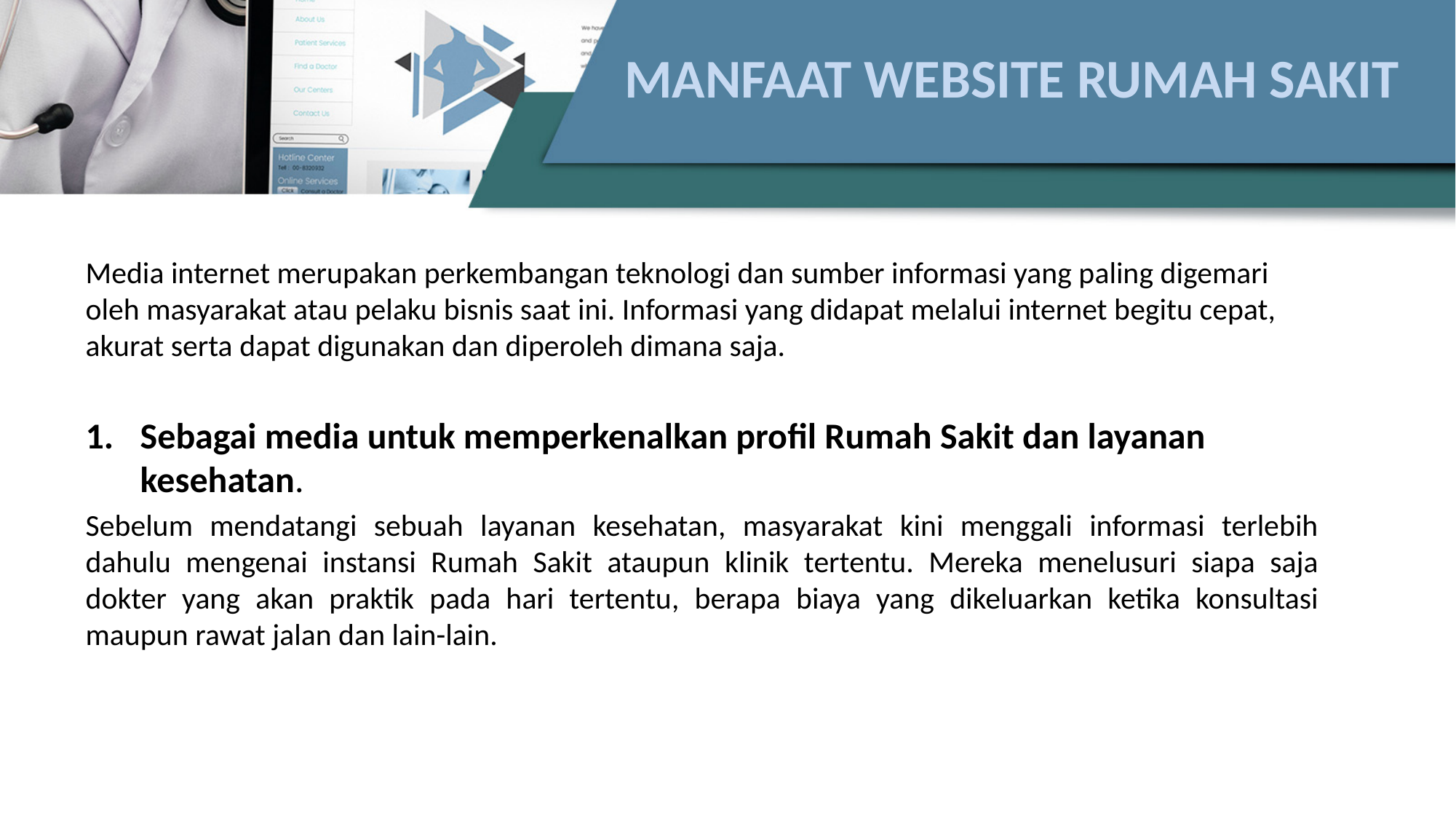

# MANFAAT WEBSITE RUMAH SAKIT
Media internet merupakan perkembangan teknologi dan sumber informasi yang paling digemari oleh masyarakat atau pelaku bisnis saat ini. Informasi yang didapat melalui internet begitu cepat, akurat serta dapat digunakan dan diperoleh dimana saja.

Sebagai media untuk memperkenalkan profil Rumah Sakit dan layanan kesehatan.
Sebelum mendatangi sebuah layanan kesehatan, masyarakat kini menggali informasi terlebih dahulu mengenai instansi Rumah Sakit ataupun klinik tertentu. Mereka menelusuri siapa saja dokter yang akan praktik pada hari tertentu, berapa biaya yang dikeluarkan ketika konsultasi maupun rawat jalan dan lain-lain.